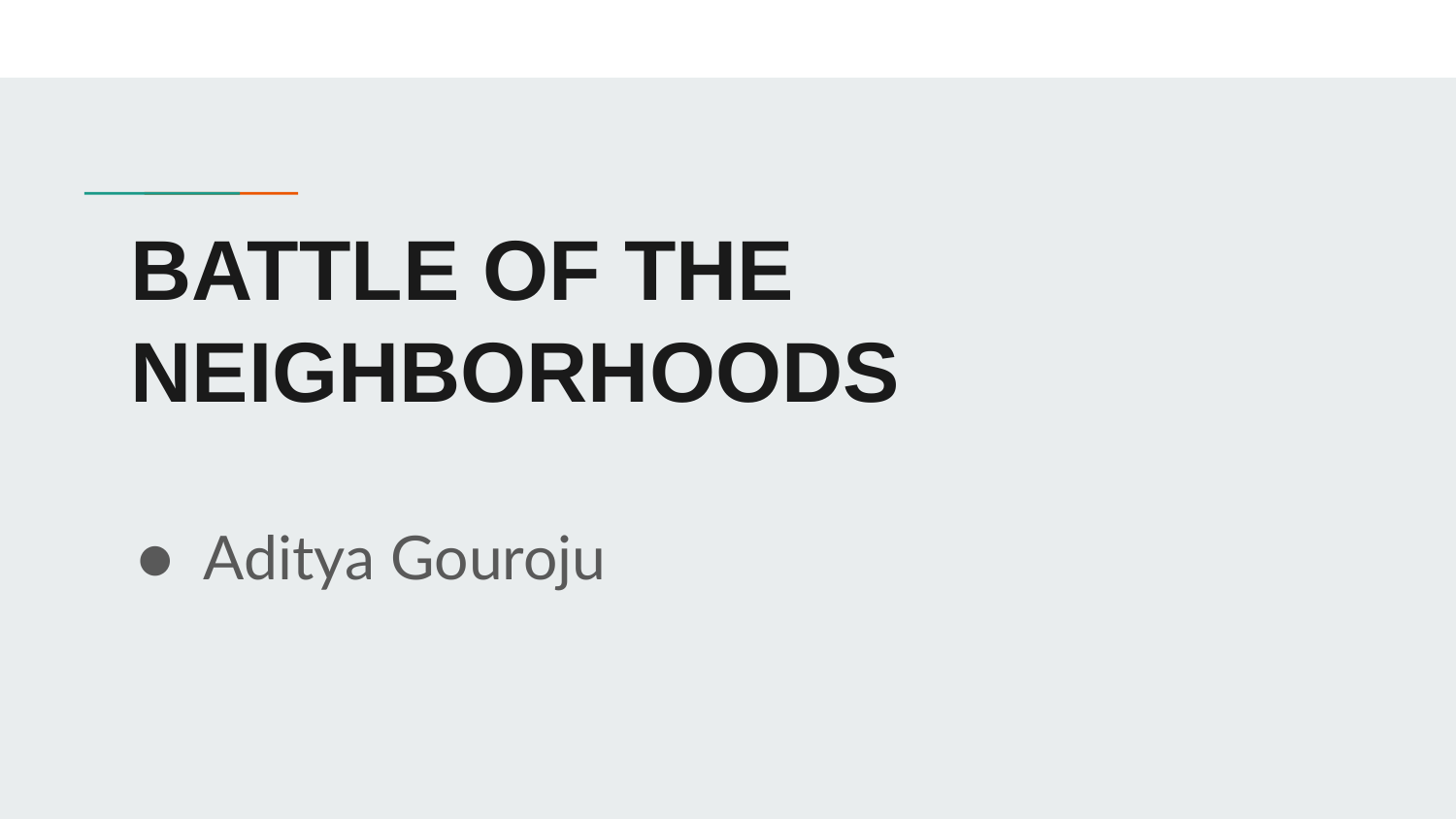

# BATTLE OF THE NEIGHBORHOODS
Aditya Gouroju